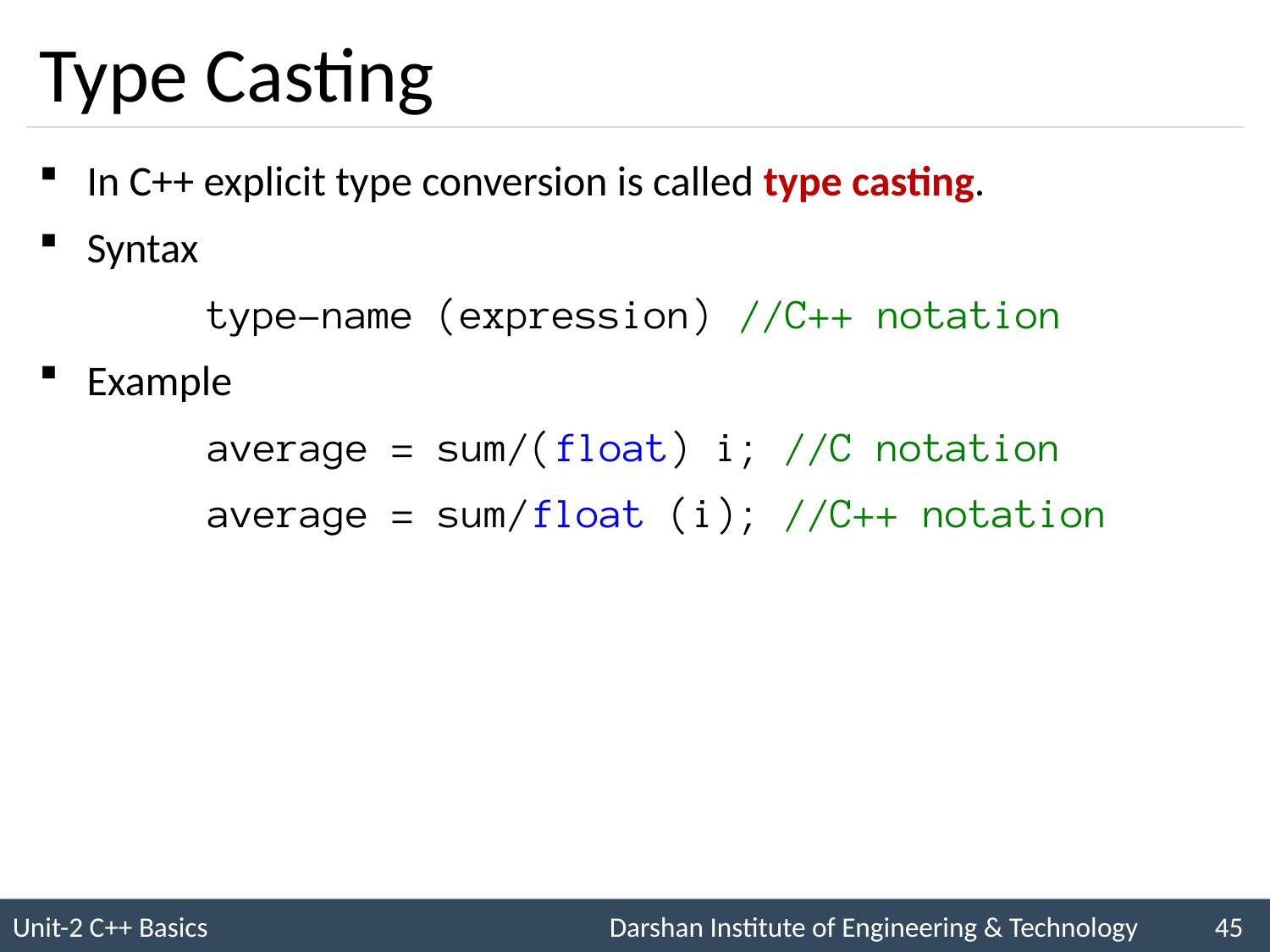

# Type Casting
In C++ explicit type conversion is called type casting.
Syntax
type-name (expression) //C++ notation
Example
average = sum/(float) i; //C notation
  average = sum/float (i); //C++ notation